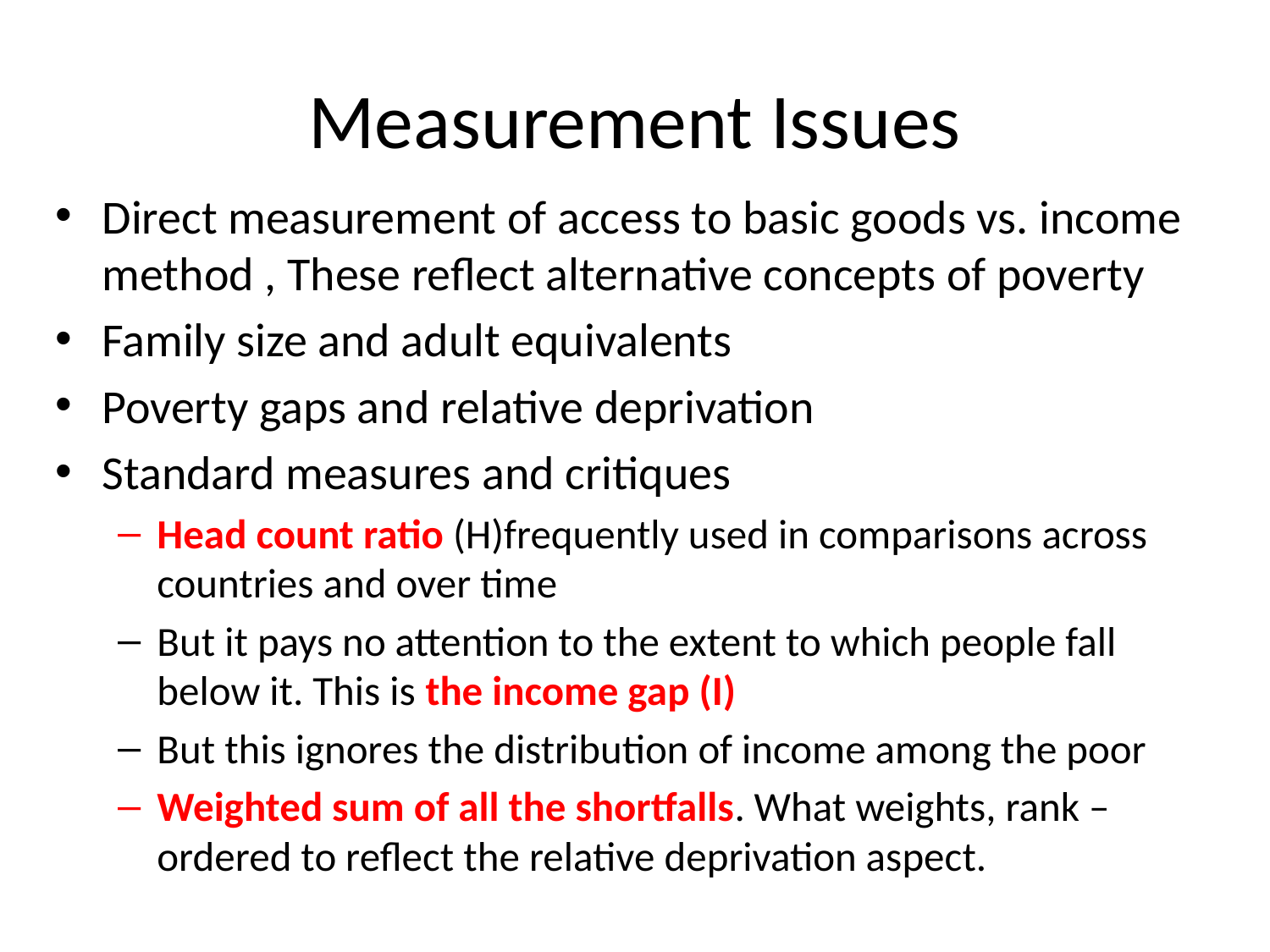

# Measurement Issues
Direct measurement of access to basic goods vs. income method , These reflect alternative concepts of poverty
Family size and adult equivalents
Poverty gaps and relative deprivation
Standard measures and critiques
Head count ratio (H)frequently used in comparisons across countries and over time
But it pays no attention to the extent to which people fall below it. This is the income gap (I)
But this ignores the distribution of income among the poor
Weighted sum of all the shortfalls. What weights, rank –ordered to reflect the relative deprivation aspect.